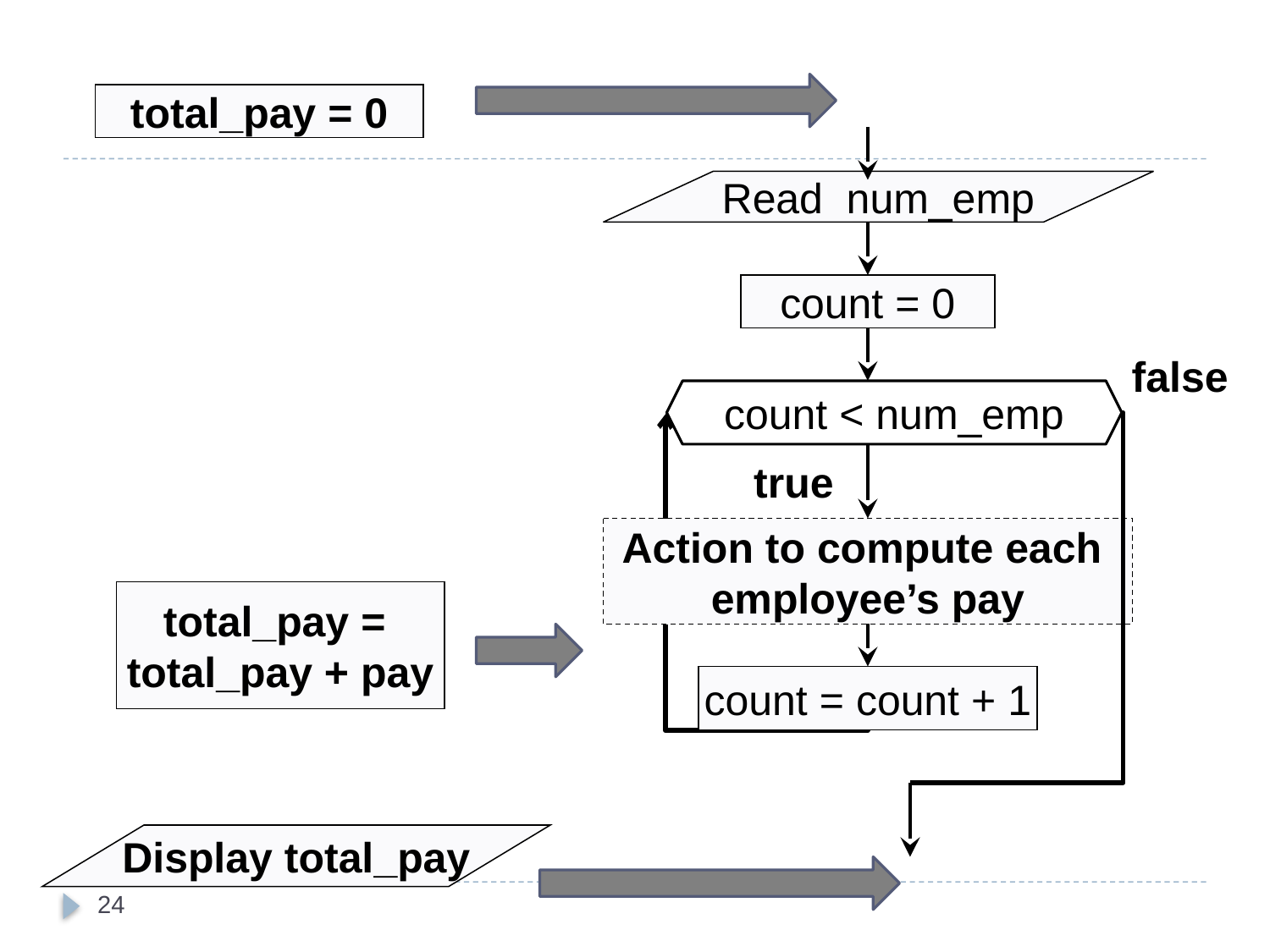

total_pay = 0

Read  num_emp
count = 0
false
count < num_emp
true
Action to compute each
employee’s pay
total_pay =
total_pay + pay

count = count + 1
Display total_pay

24